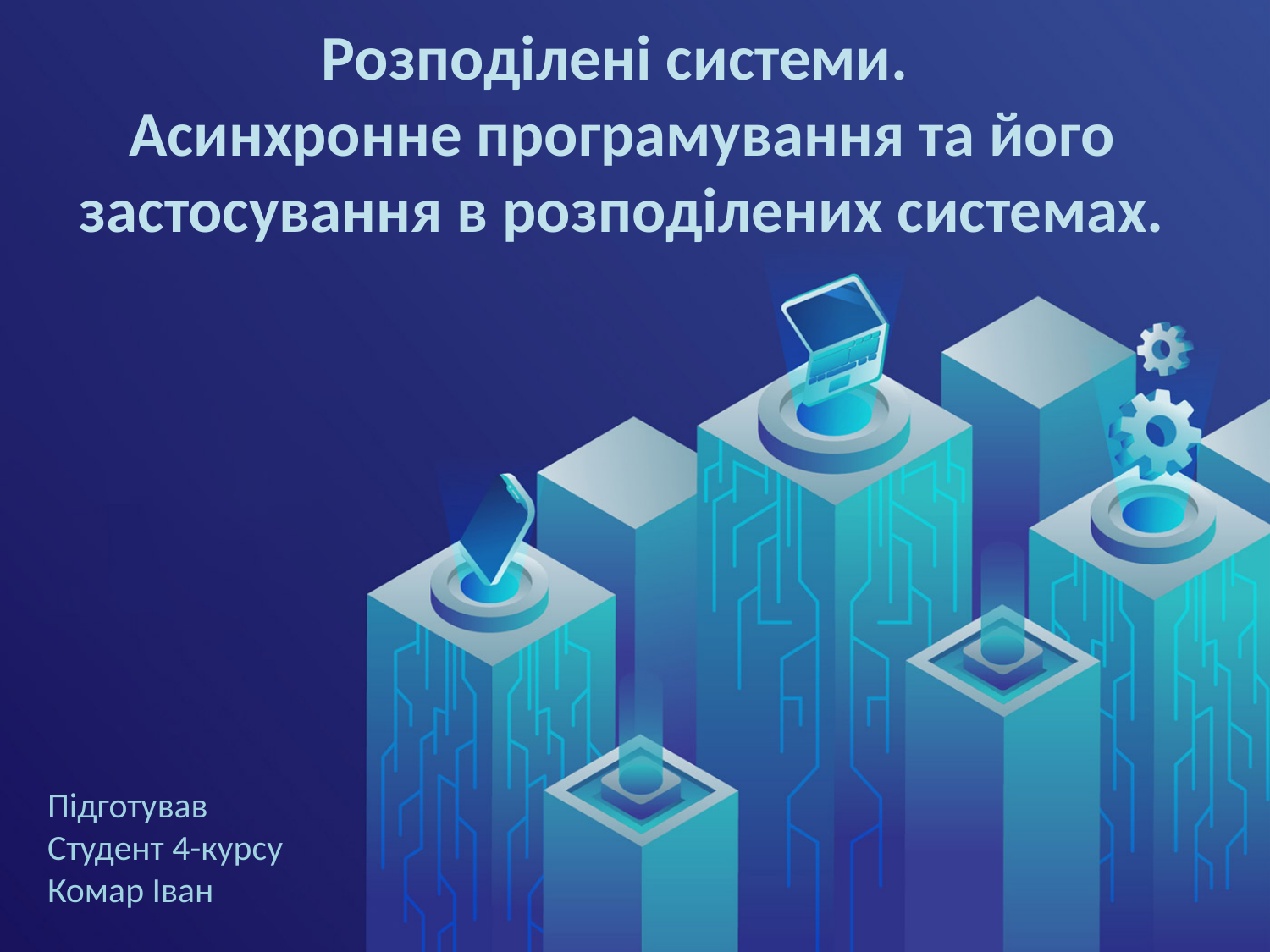

# Розподілені системи. Асинхронне програмування та його застосування в розподілених системах.
Підготував
Студент 4-курсу
Комар Іван